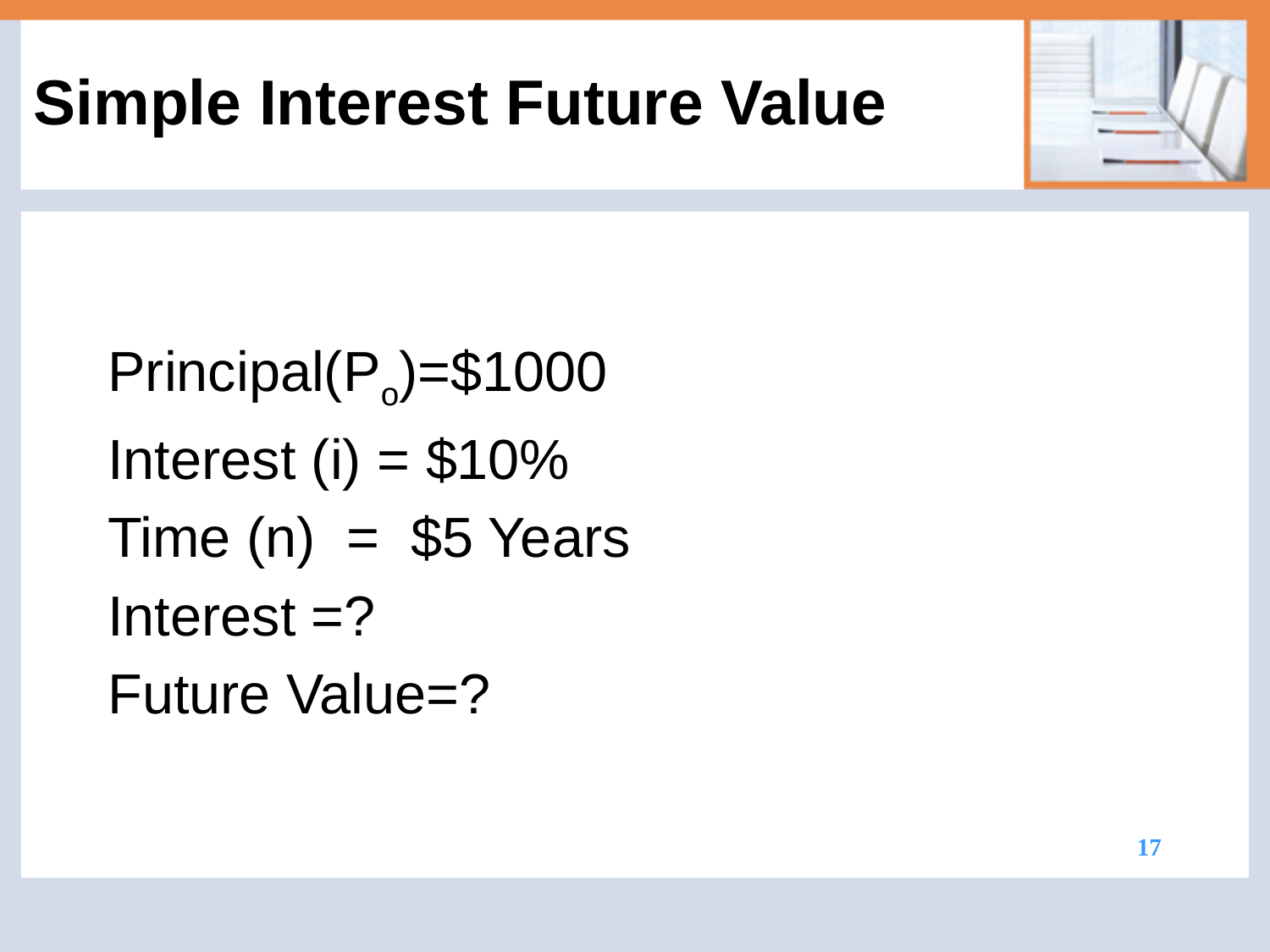

# Simple Interest Future Value
Principal(Po)=$1000
Interest (i) = $10%
Time (n)  =  $5 Years
Interest =?
Future Value=?
17